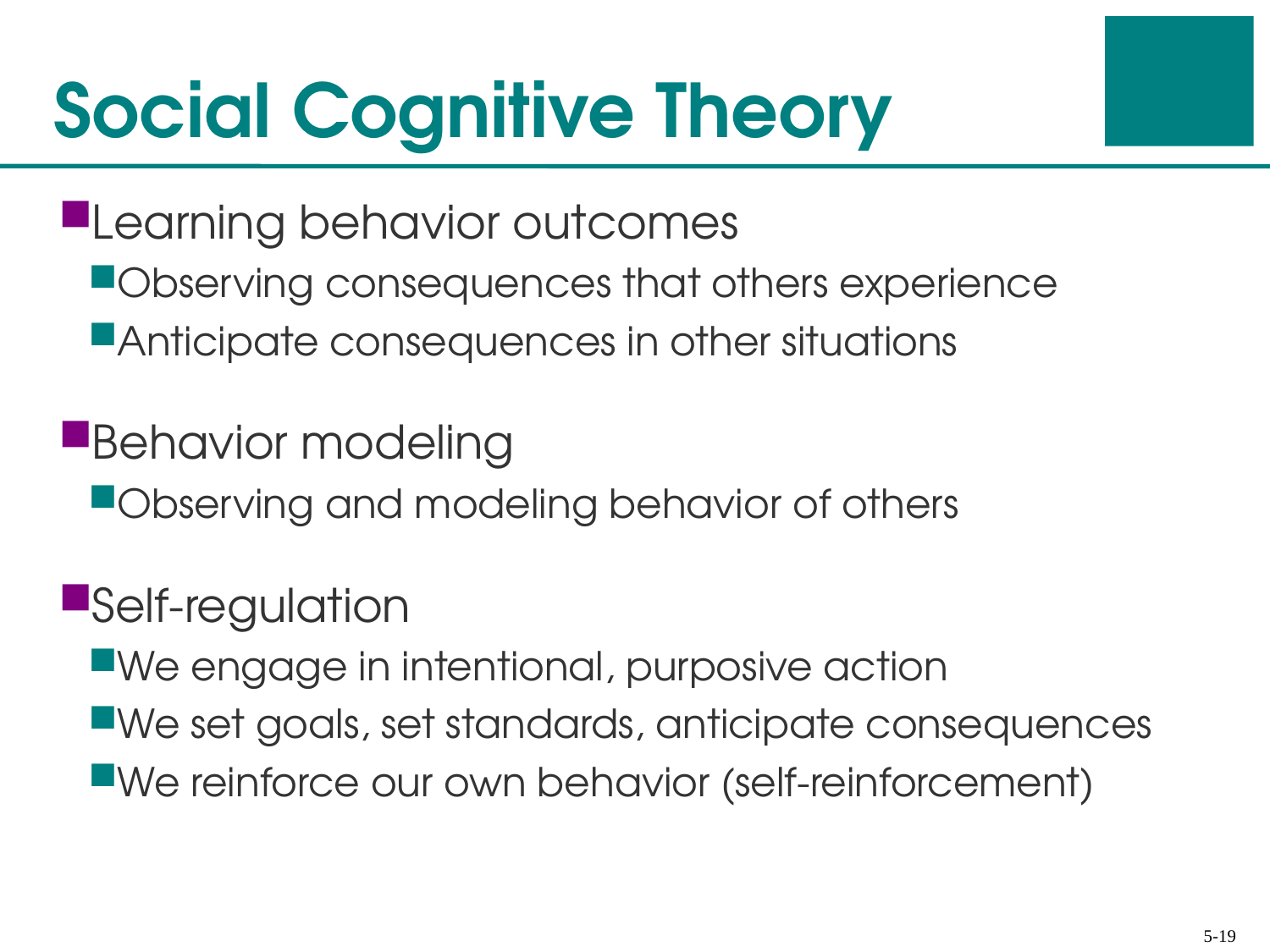

# Social Cognitive Theory
Learning behavior outcomes
Observing consequences that others experience
Anticipate consequences in other situations
Behavior modeling
Observing and modeling behavior of others
Self-regulation
We engage in intentional, purposive action
We set goals, set standards, anticipate consequences
We reinforce our own behavior (self-reinforcement)